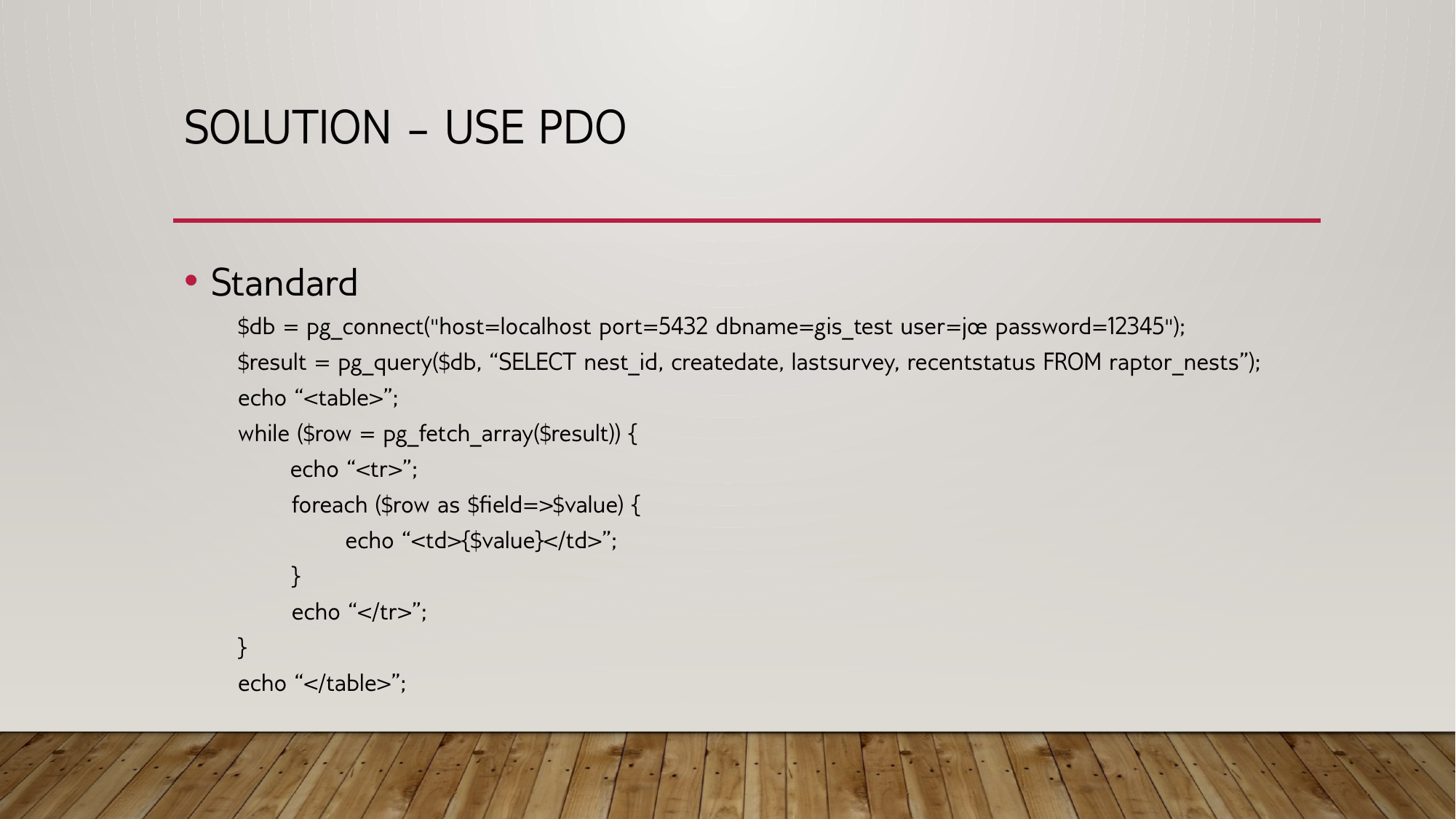

# SOLUTION – USE pdo
Standard
$db = pg_connect("host=localhost port=5432 dbname=gis_test user=joe password=12345");
$result = pg_query($db, “SELECT nest_id, createdate, lastsurvey, recentstatus FROM raptor_nests”);
echo “<table>”;
while ($row = pg_fetch_array($result)) {
       echo “<tr>”;
foreach ($row as $field=>$value) {
echo “<td>{$value}</td>”;
}
echo “</tr>”;
}
echo “</table>”;